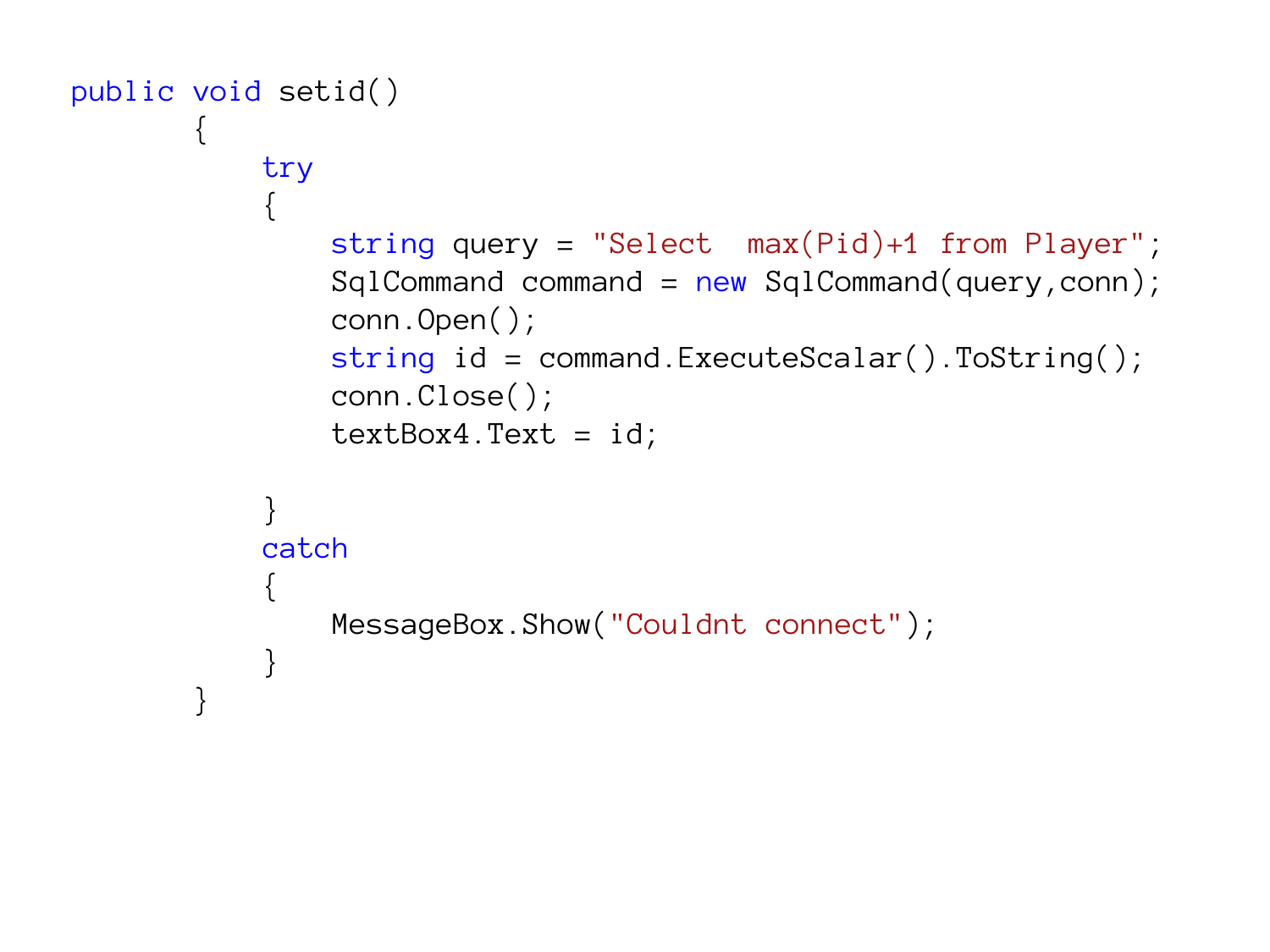

public void setid()
        {
            try
            {
                string query = "Select  max(Pid)+1 from Player";
                SqlCommand command = new SqlCommand(query,conn);
                conn.Open();
                string id = command.ExecuteScalar().ToString();
                conn.Close();
                textBox4.Text = id;

            }
            catch
            {
                MessageBox.Show("Couldnt connect");
            }
        }